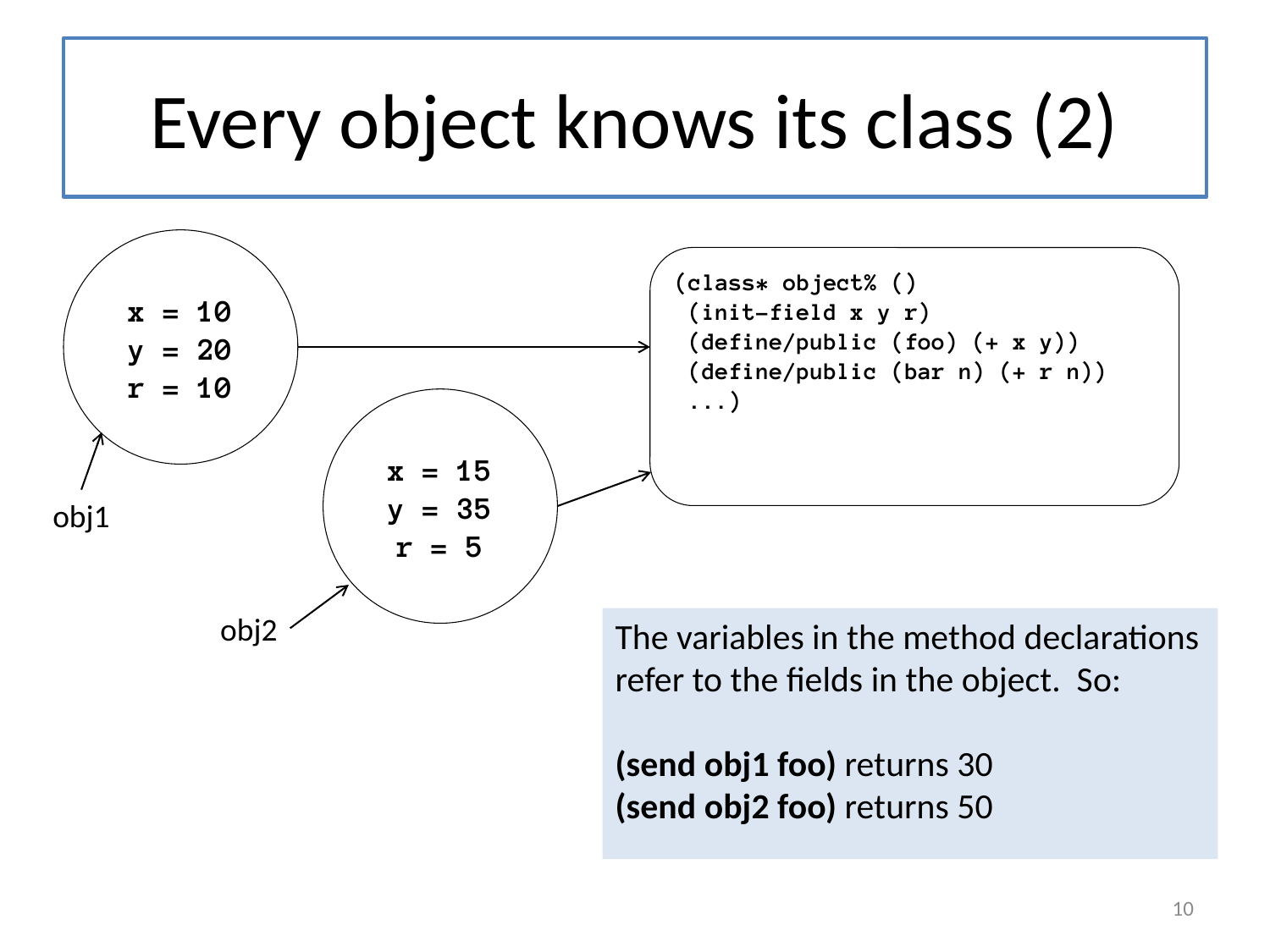

# Every object knows its class (2)
x = 10
y = 20
r = 10
(class* object% ()
 (init-field x y r)
 (define/public (foo) (+ x y))
 (define/public (bar n) (+ r n))
 ...)
x = 15
y = 35
r = 5
obj1
obj2
The variables in the method declarations refer to the fields in the object.  So:

(send obj1 foo) returns 30
(send obj2 foo) returns 50

10